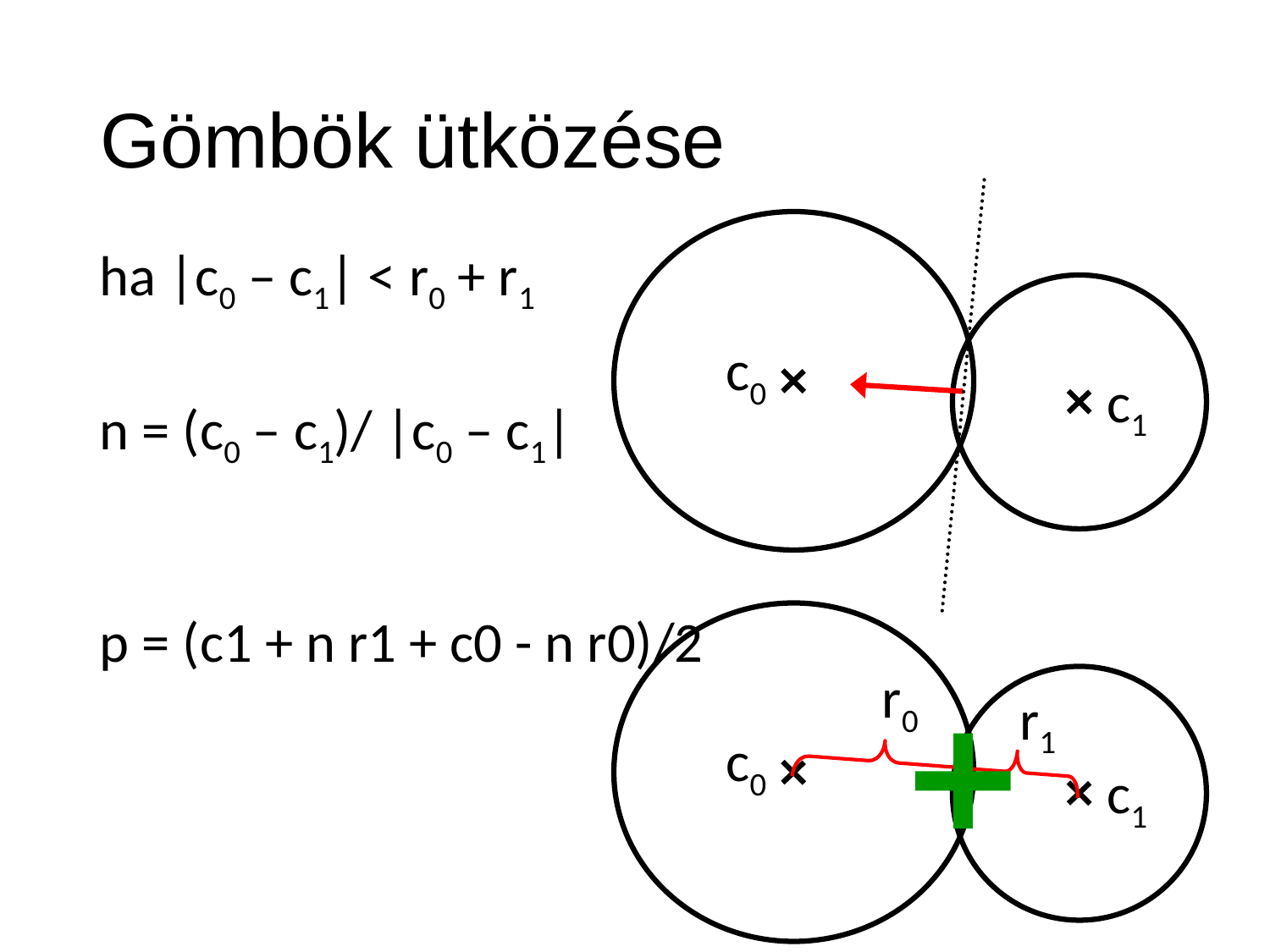

# Gömbök ütközése

ha |c0 – c1| < r0 + r1

n = (c0 – c1)/ |c0 – c1|

p = (c1 + n r1 + c0 - n r0)/2

c0
c1

r0

r1

c0

c1